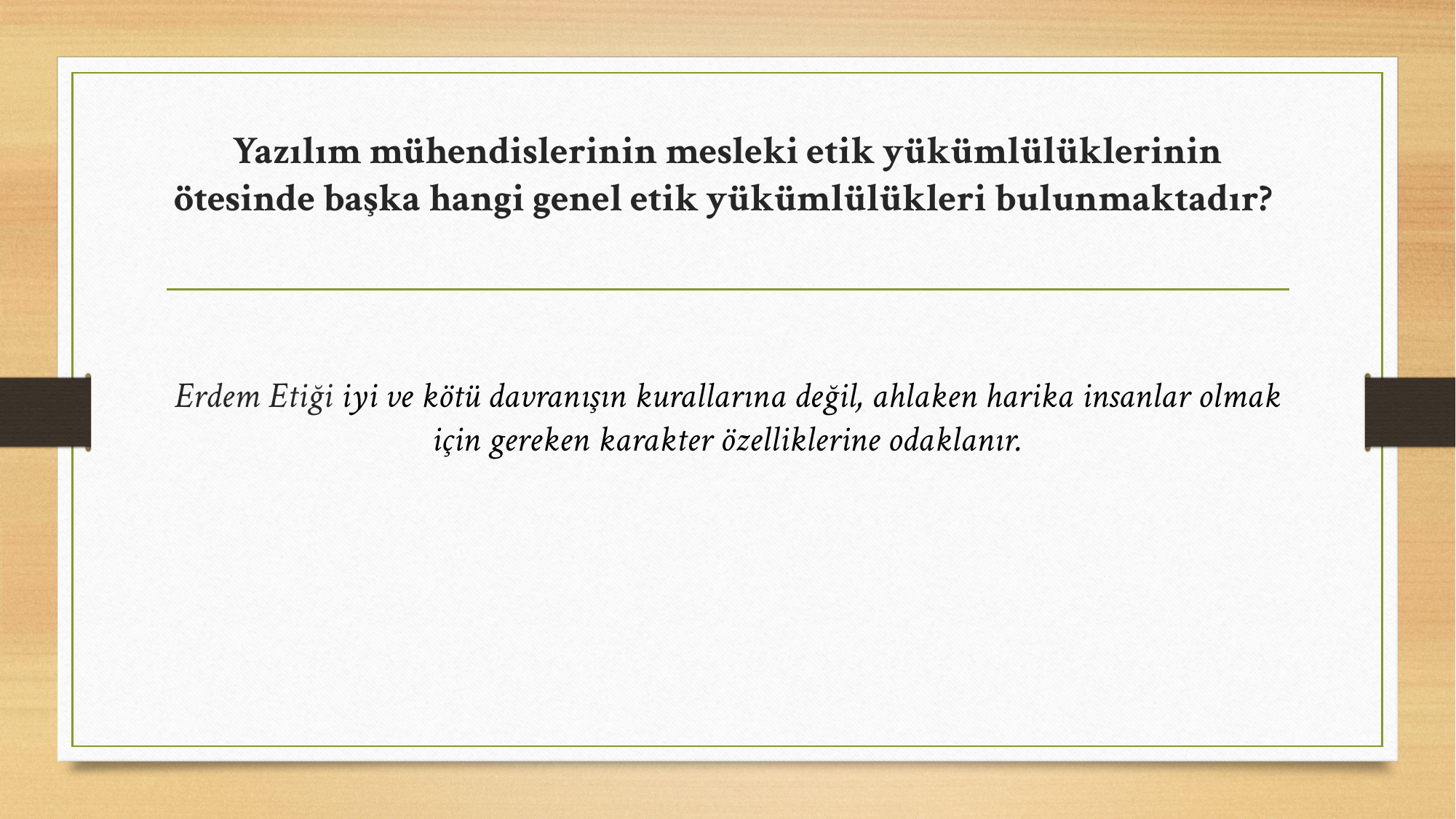

# Yazılım mühendislerinin mesleki etik yükümlülüklerinin ötesinde başka hangi genel etik yükümlülükleri bulunmaktadır?

Erdem Etiği iyi ve kötü davranışın kurallarına değil, ahlaken harika insanlar olmak için gereken karakter özelliklerine odaklanır.